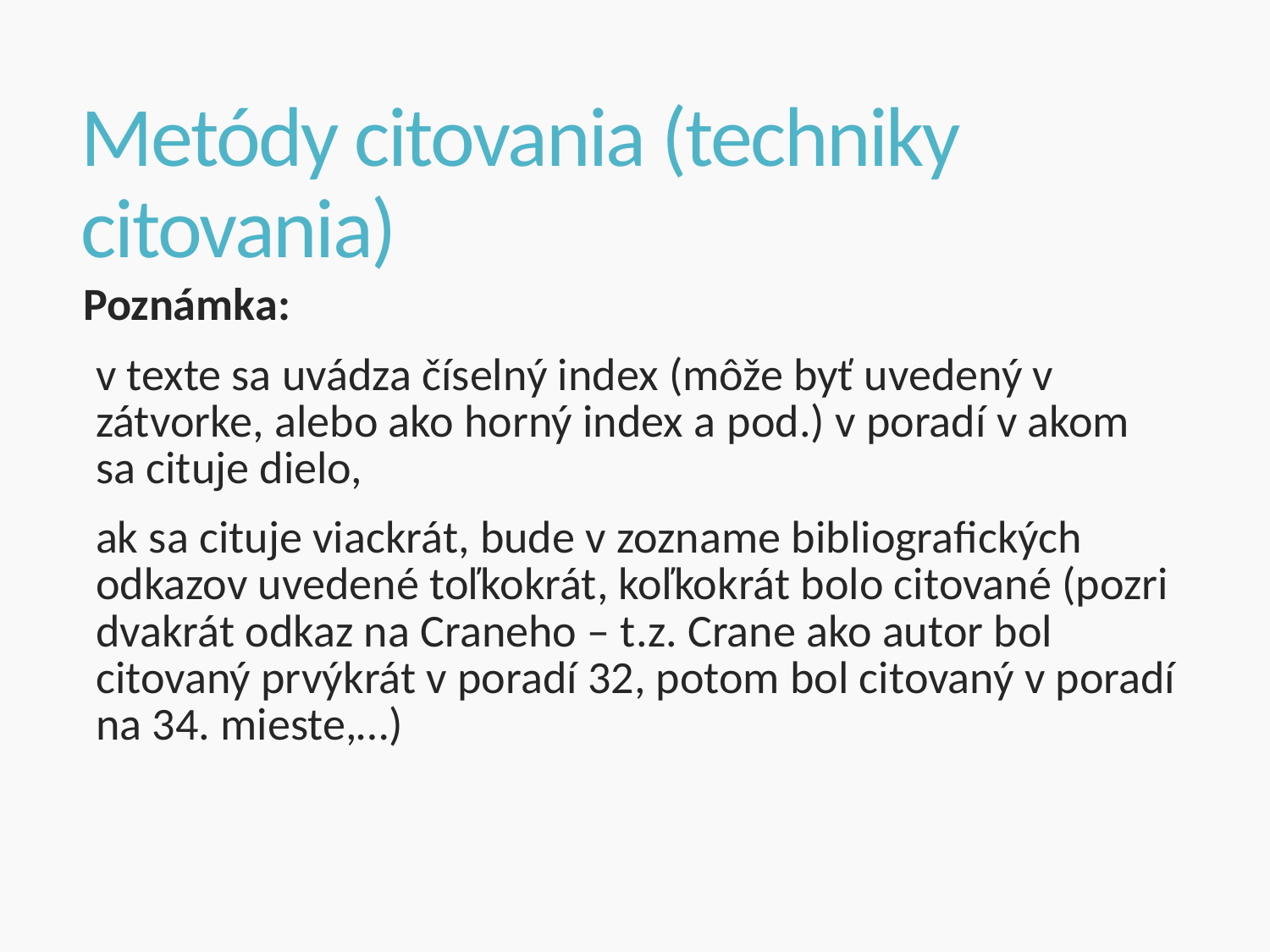

# Metódy citovania (techniky citovania)
Poznámka:
v texte sa uvádza číselný index (môže byť uvedený v zátvorke, alebo ako horný index a pod.) v poradí v akom sa cituje dielo,
ak sa cituje viackrát, bude v zozname bibliografických odkazov uvedené toľkokrát, koľkokrát bolo citované (pozri dvakrát odkaz na Craneho – t.z. Crane ako autor bol citovaný prvýkrát v poradí 32, potom bol citovaný v poradí na 34. mieste,…)